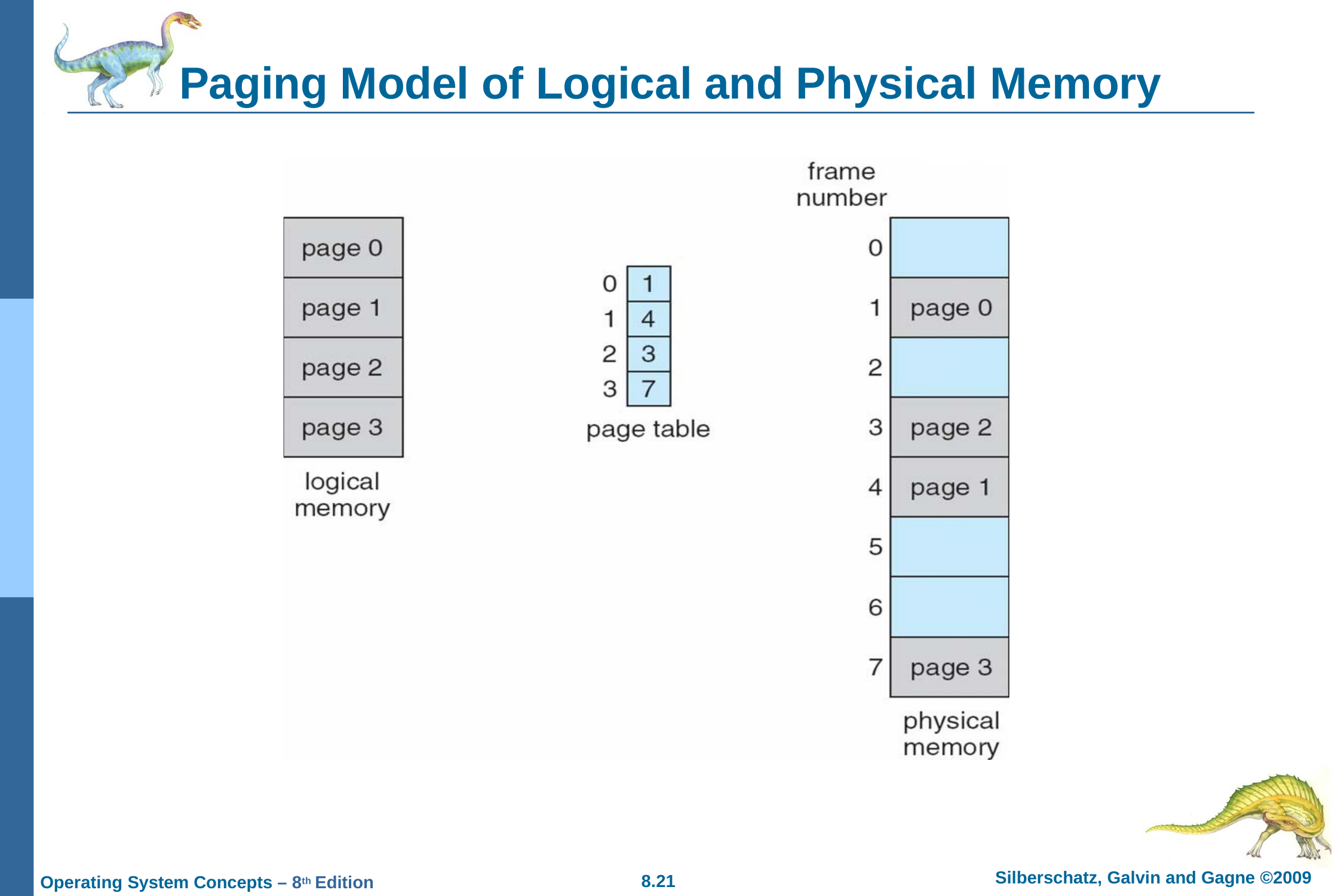

# Paging Model of Logical and Physical Memory

Silberschatz, Galvin and Gagne ©2009
8.21
Operating System Concepts – 8th Edition